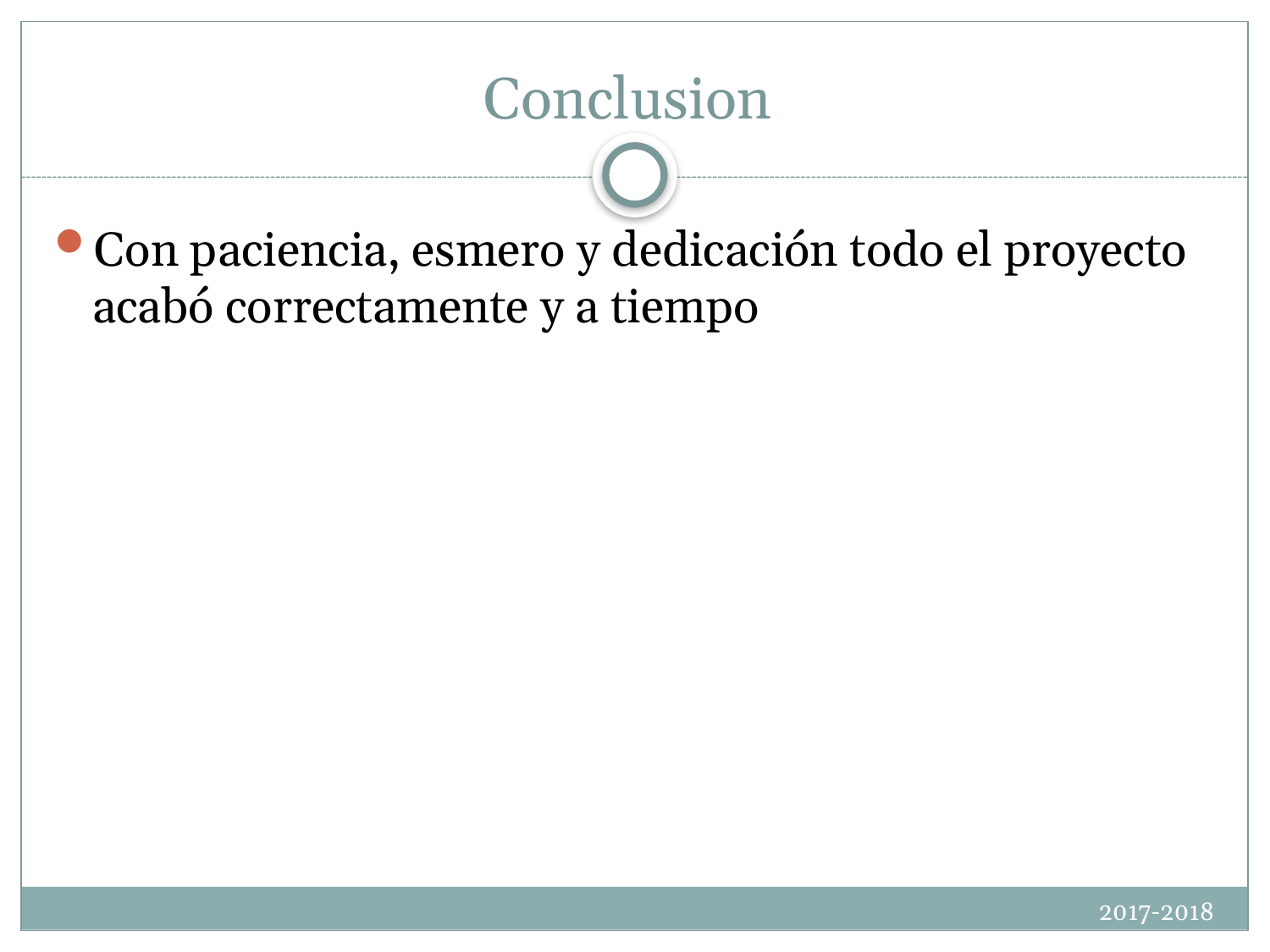

# Conclusion
Con paciencia, esmero y dedicación todo el proyecto acabó correctamente y a tiempo
2017-2018